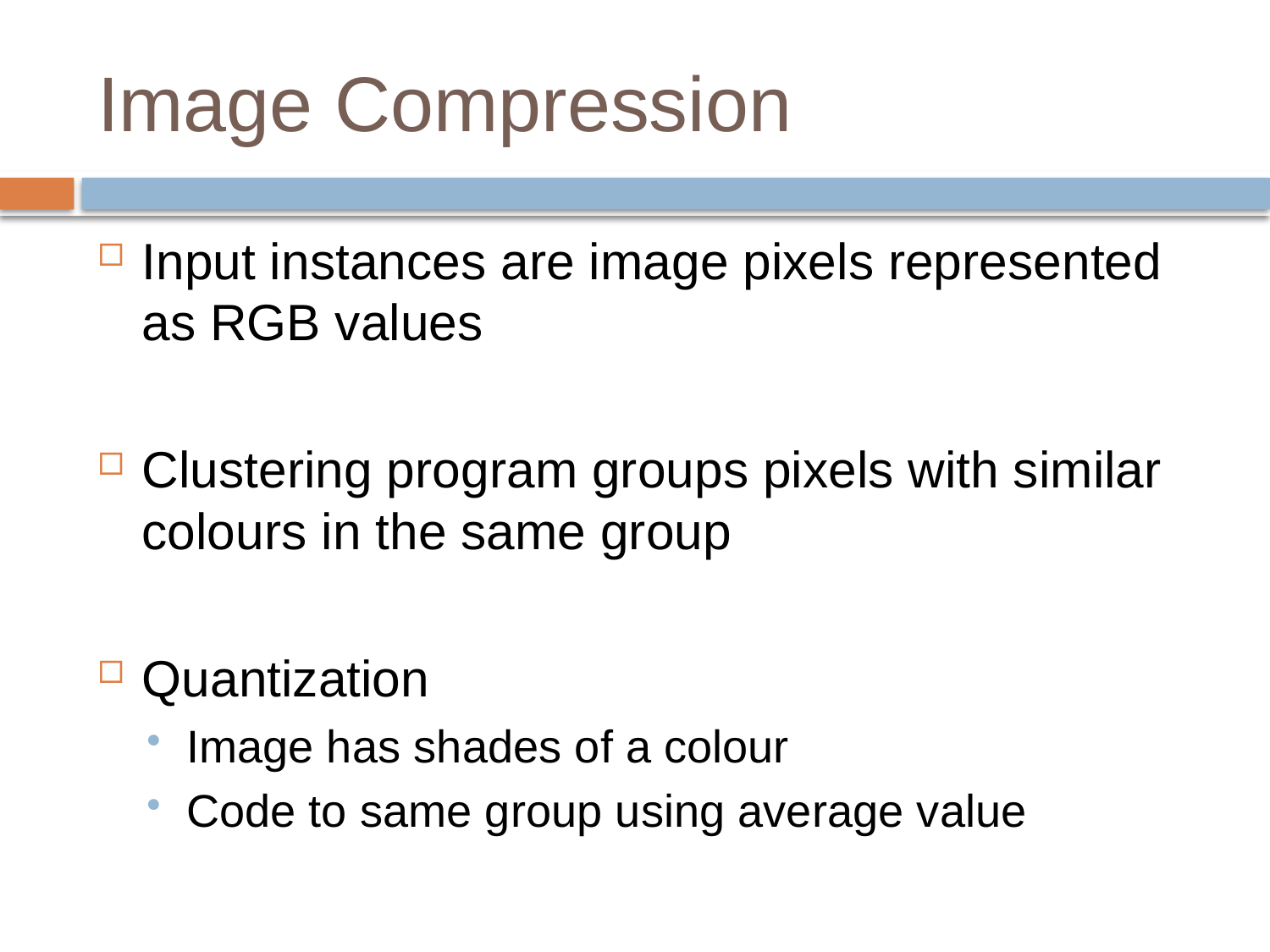

# Image Compression
Input instances are image pixels represented as RGB values

Clustering program groups pixels with similar colours in the same group

Quantization
Image has shades of a colour
Code to same group using average value